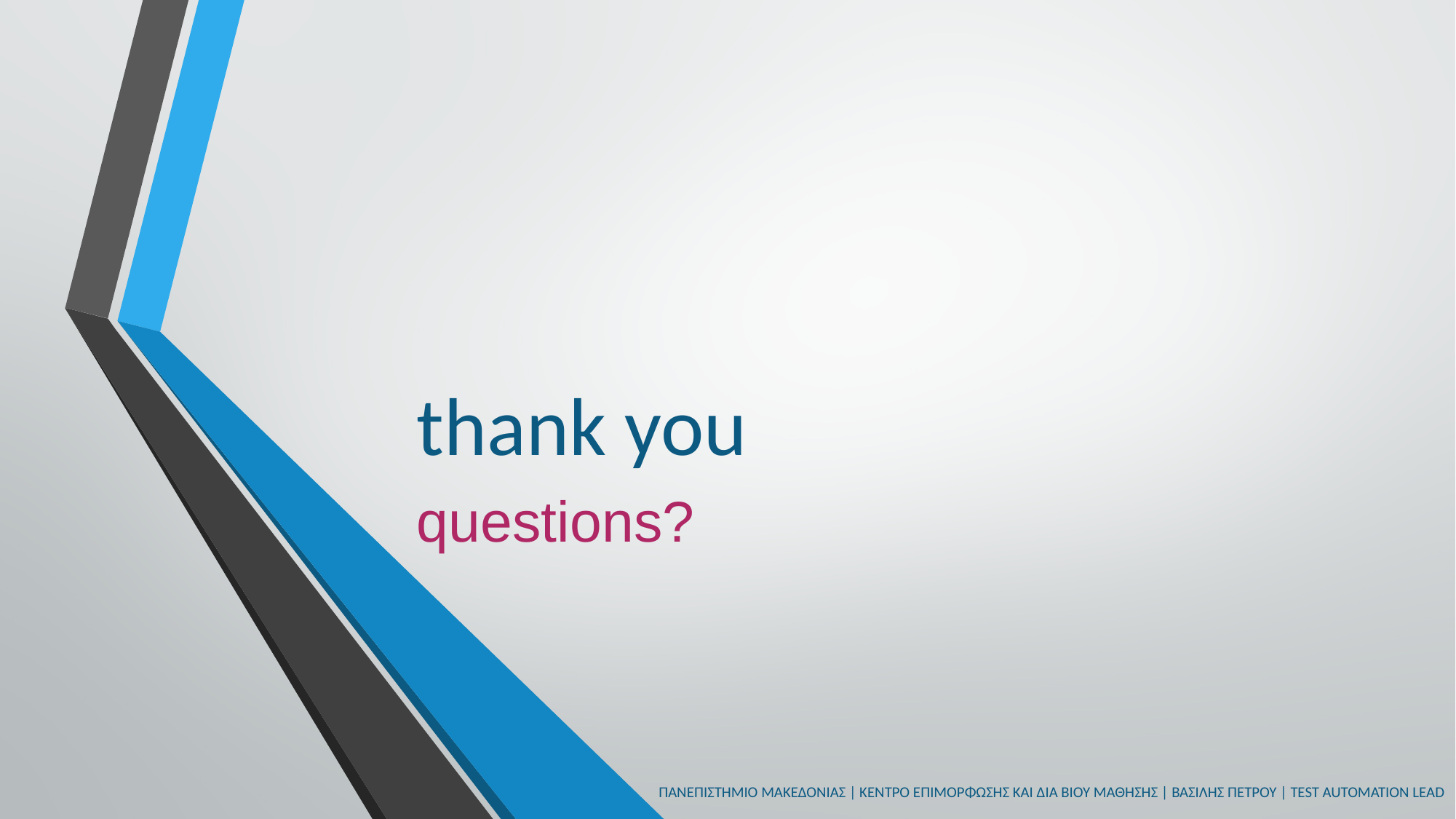

# thank you
questions?
πανεπιστημιο μακεδονιασ | Κεντρο επιμορφωσησ και δια βιου μαθησησ | βασιλησ πετρου | TEST AUTOMATION LEAD